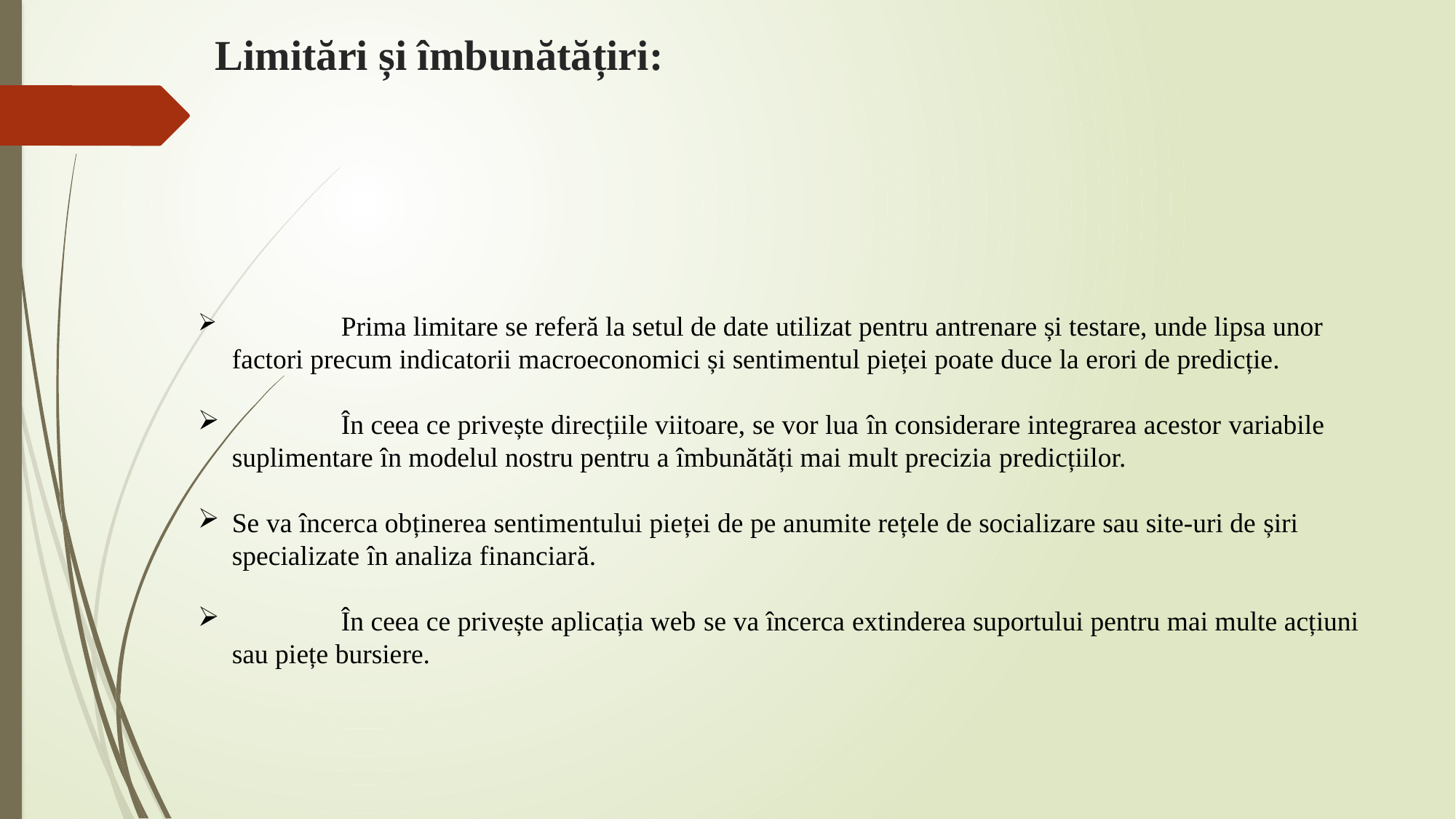

Limitări și îmbunătățiri:
	Prima limitare se referă la setul de date utilizat pentru antrenare și testare, unde lipsa unor factori precum indicatorii macroeconomici și sentimentul pieței poate duce la erori de predicție.

	În ceea ce privește direcțiile viitoare, se vor lua în considerare integrarea acestor variabile suplimentare în modelul nostru pentru a îmbunătăți mai mult precizia predicțiilor.

Se va încerca obținerea sentimentului pieței de pe anumite rețele de socializare sau site-uri de șiri specializate în analiza financiară.

	În ceea ce privește aplicația web se va încerca extinderea suportului pentru mai multe acțiuni sau piețe bursiere.